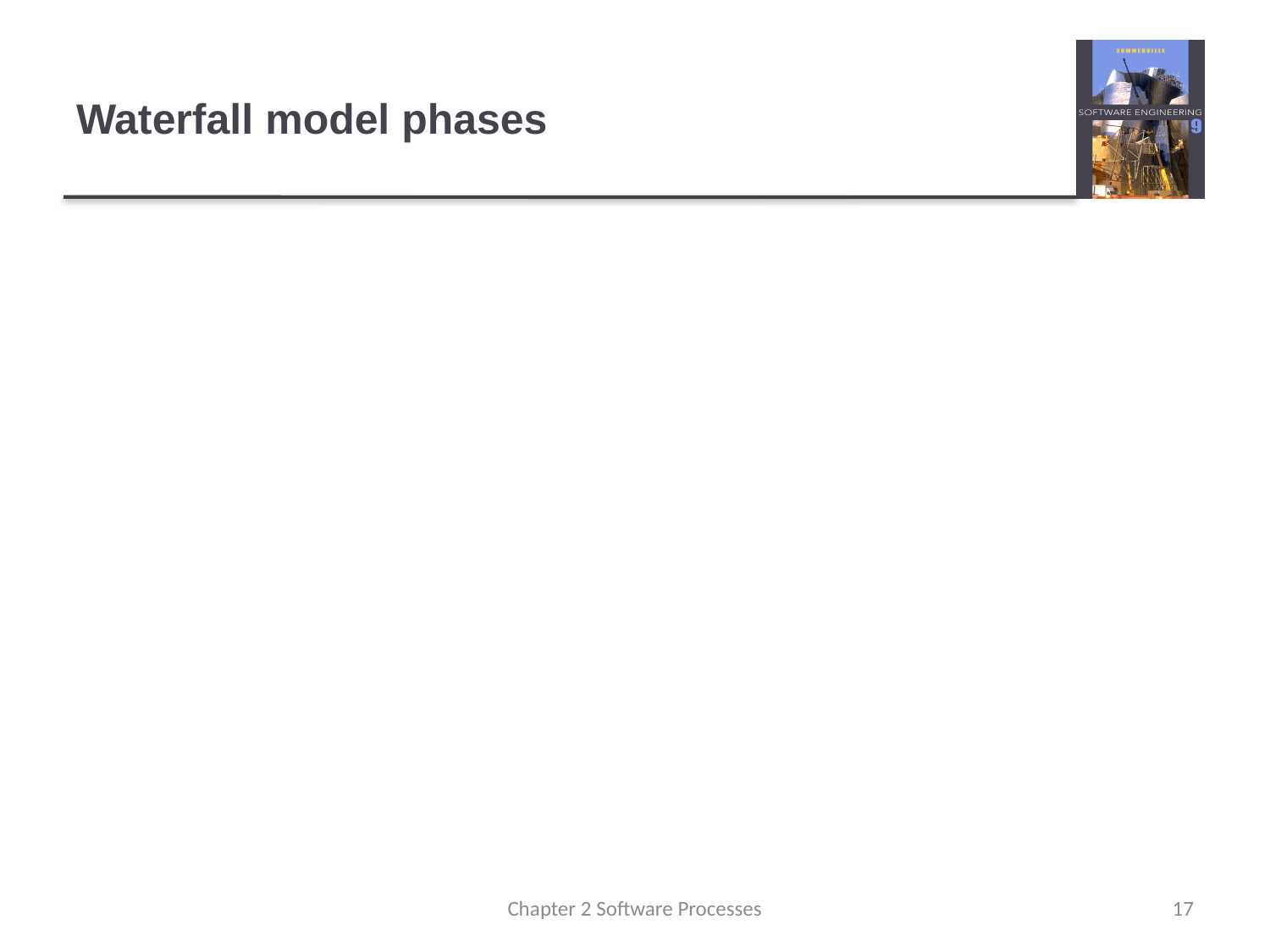

# Waterfall model phases
There are separate identified phases in the waterfall model:
Requirements analysis and definition
System’s services constraints, and goals are established by consultation with system users.
System and software design
Overall system architecture. Describes the hardware and software system abstractions and their relationships
Implementation and unit testing
Integration and system testing
Individual program units are integrated and tested as a complete system
Operation and maintenance
Chapter 2 Software Processes
17